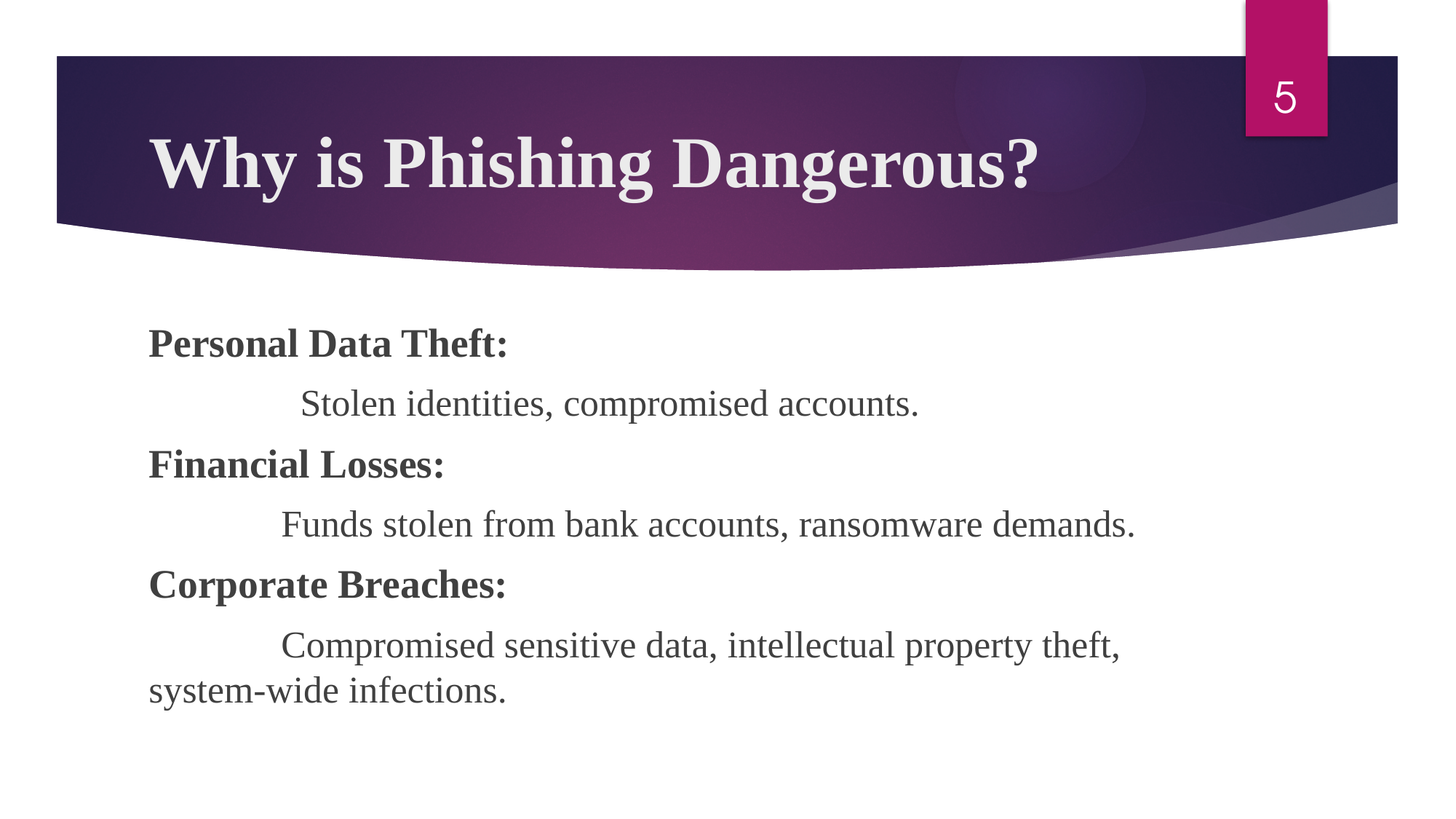

5
# Why is Phishing Dangerous?
Personal Data Theft:
                Stolen identities, compromised accounts.
Financial Losses:
              Funds stolen from bank accounts, ransomware demands.
Corporate Breaches:
              Compromised sensitive data, intellectual property theft, system-wide infections.